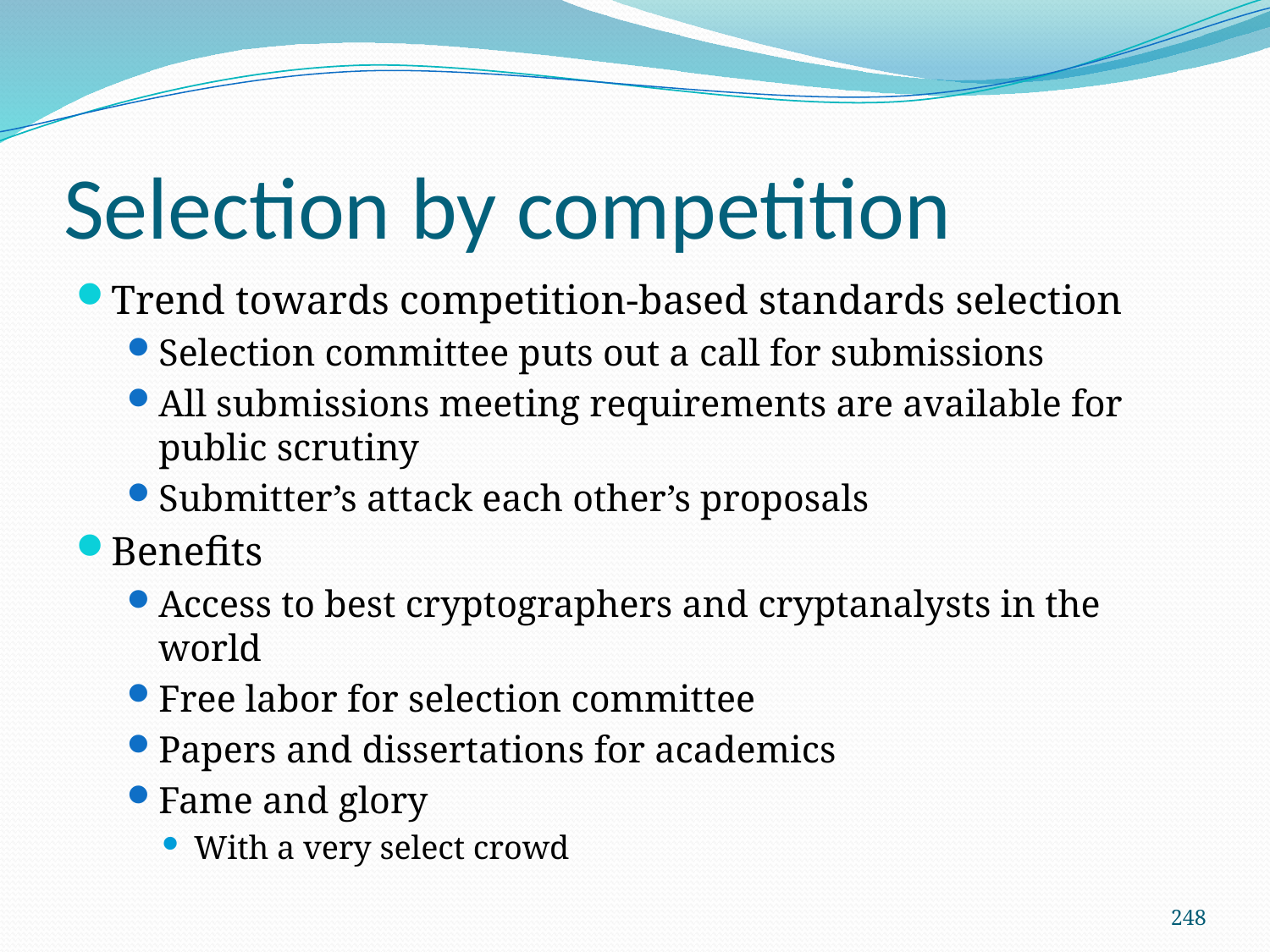

# Selection by competition
Trend towards competition-based standards selection
Selection committee puts out a call for submissions
All submissions meeting requirements are available for public scrutiny
Submitter’s attack each other’s proposals
Benefits
Access to best cryptographers and cryptanalysts in the world
Free labor for selection committee
Papers and dissertations for academics
Fame and glory
With a very select crowd

248